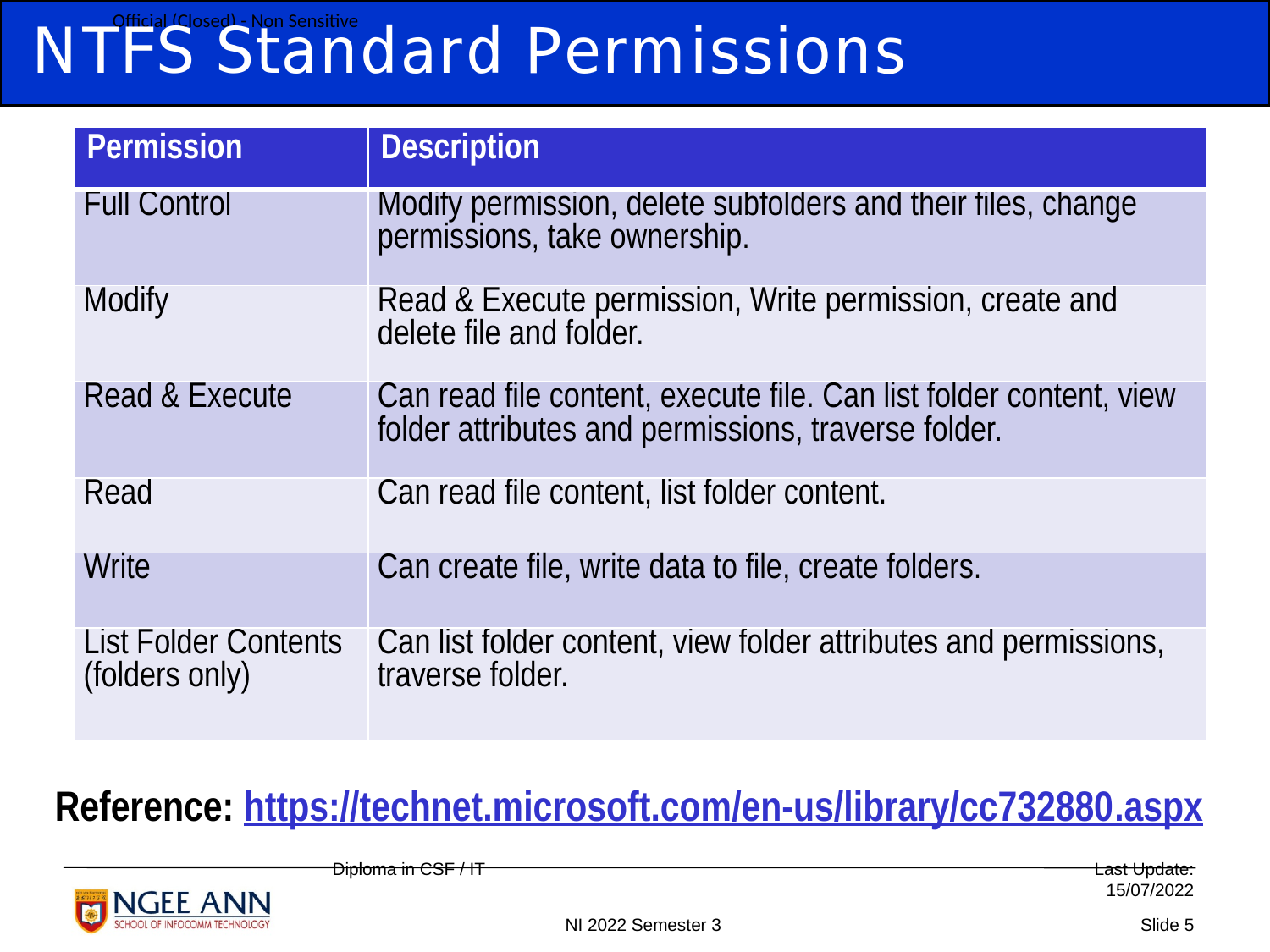

NTFS Standard Permissions
| Permission | Description |
| --- | --- |
| Full Control | Modify permission, delete subfolders and their files, change permissions, take ownership. |
| Modify | Read & Execute permission, Write permission, create and delete file and folder. |
| Read & Execute | Can read file content, execute file. Can list folder content, view folder attributes and permissions, traverse folder. |
| Read | Can read file content, list folder content. |
| Write | Can create file, write data to file, create folders. |
| List Folder Contents (folders only) | Can list folder content, view folder attributes and permissions, traverse folder. |
Reference: https://technet.microsoft.com/en-us/library/cc732880.aspx